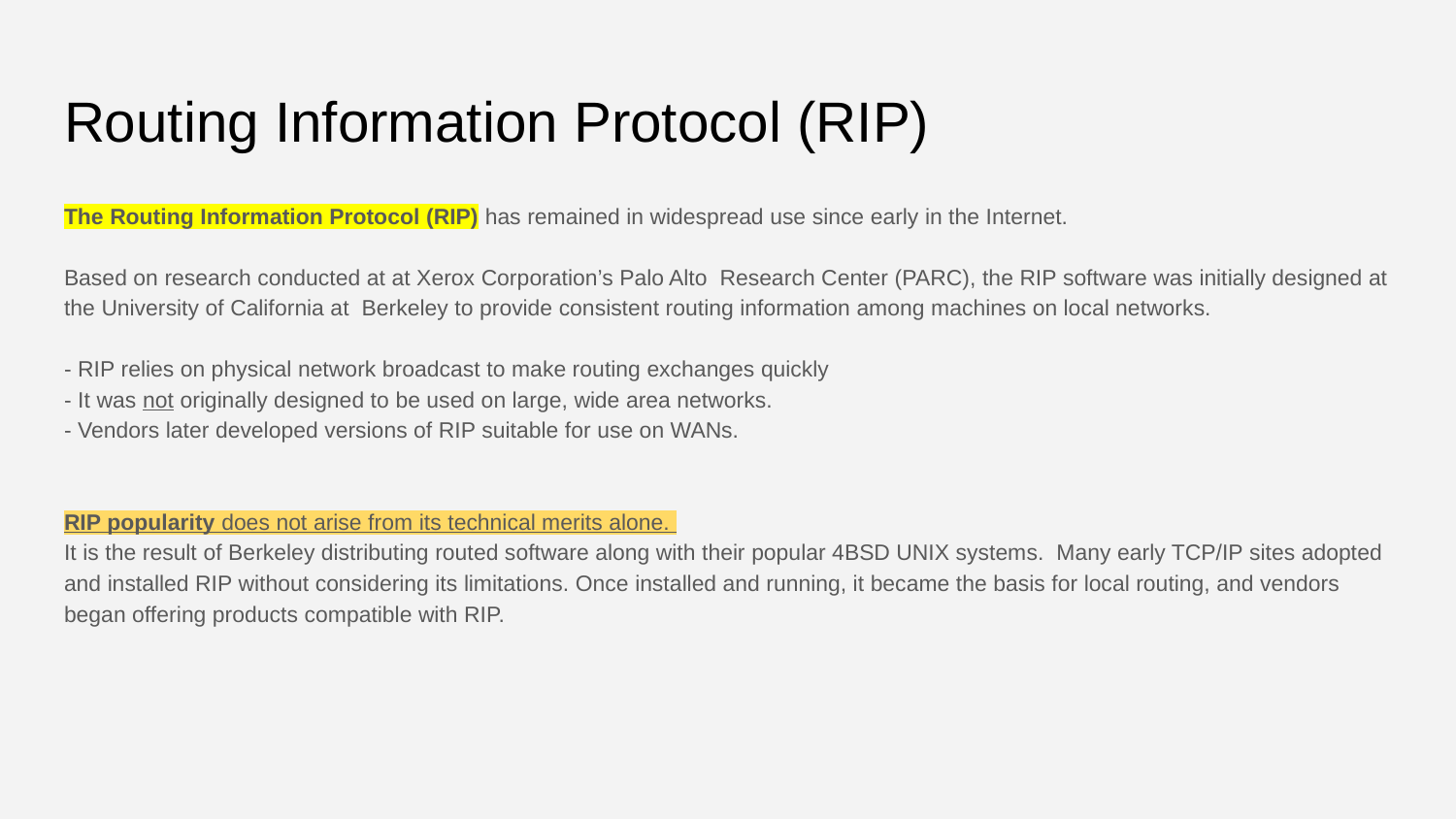

# Routing Information Protocol (RIP)
The Routing Information Protocol (RIP) has remained in widespread use since early in the Internet.
Based on research conducted at at Xerox Corporation’s Palo Alto  Research Center (PARC), the RIP software was initially designed at the University of California at  Berkeley to provide consistent routing information among machines on local networks.
- RIP relies on physical network broadcast to make routing exchanges quickly
- It was not originally designed to be used on large, wide area networks.
- Vendors later developed versions of RIP suitable for use on WANs.
RIP popularity does not arise from its technical merits alone.
It is the result of Berkeley distributing routed software along with their popular 4BSD UNIX systems.  Many early TCP/IP sites adopted and installed RIP without considering its limitations. Once installed and running, it became the basis for local routing, and vendors  began offering products compatible with RIP.